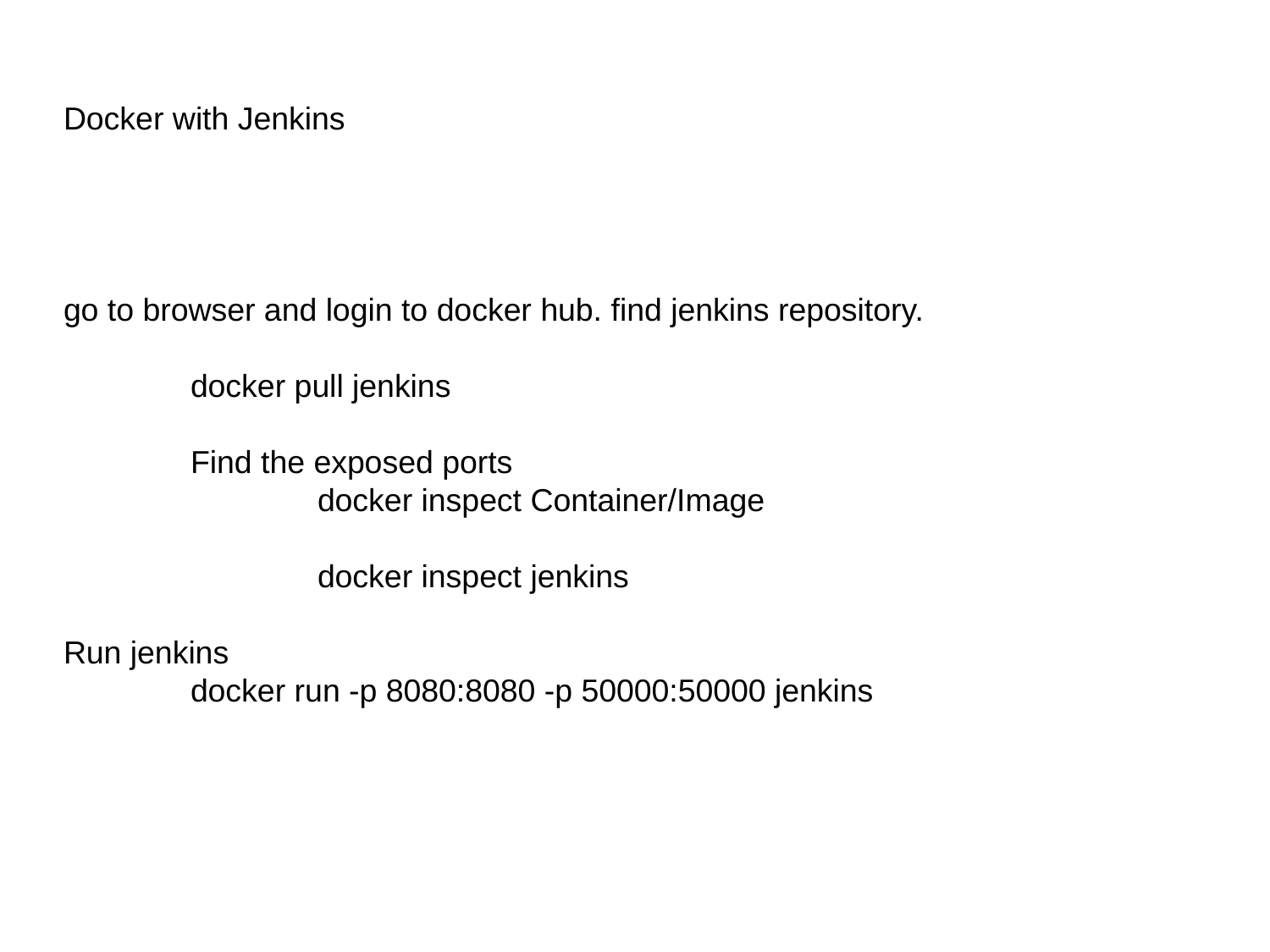

# go to browser and login to docker hub. find jenkins repository.

	docker pull jenkins

	Find the exposed ports
		docker inspect Container/Image

		docker inspect jenkins

Run jenkins
	docker run -p 8080:8080 -p 50000:50000 jenkins
Docker with Jenkins